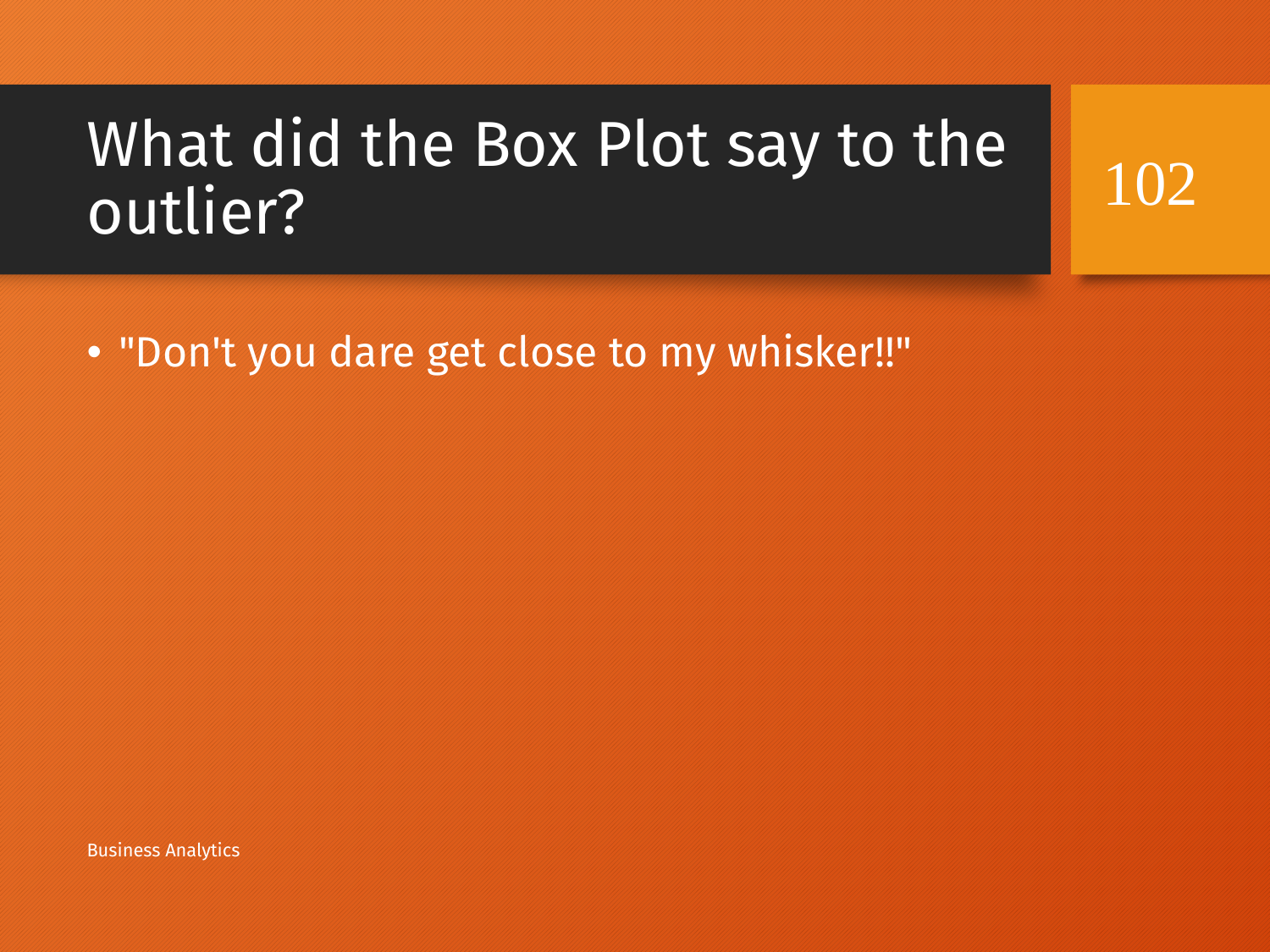

# What did the Box Plot say to the outlier?
102
"Don't you dare get close to my whisker!!"
Business Analytics